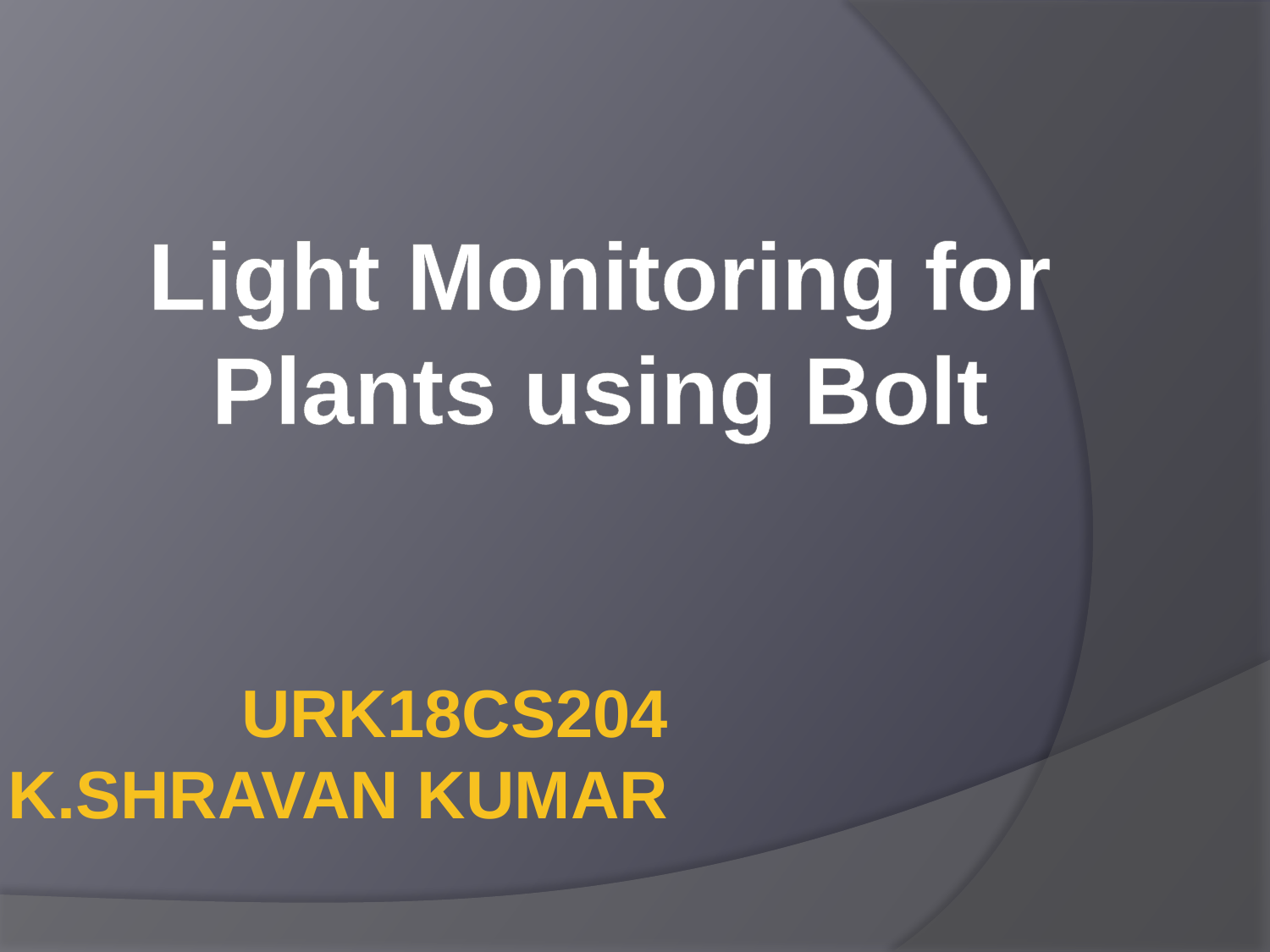

Light Monitoring for Plants using Bolt
# Urk18cs204 k.shravan kumar